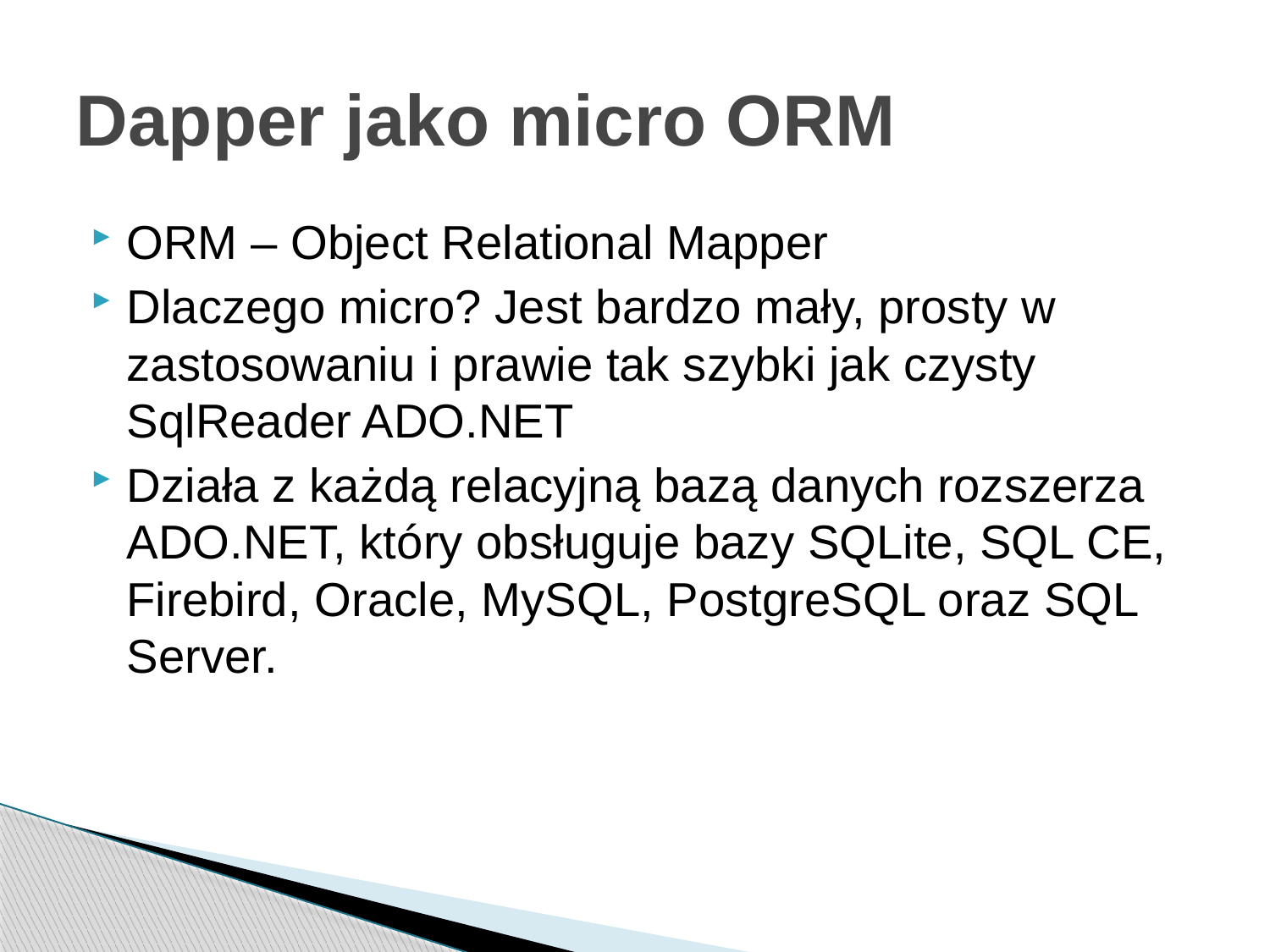

# Dapper jako micro ORM
ORM – Object Relational Mapper
Dlaczego micro? Jest bardzo mały, prosty w zastosowaniu i prawie tak szybki jak czysty SqlReader ADO.NET
Działa z każdą relacyjną bazą danych rozszerza ADO.NET, który obsługuje bazy SQLite, SQL CE, Firebird, Oracle, MySQL, PostgreSQL oraz SQL Server.